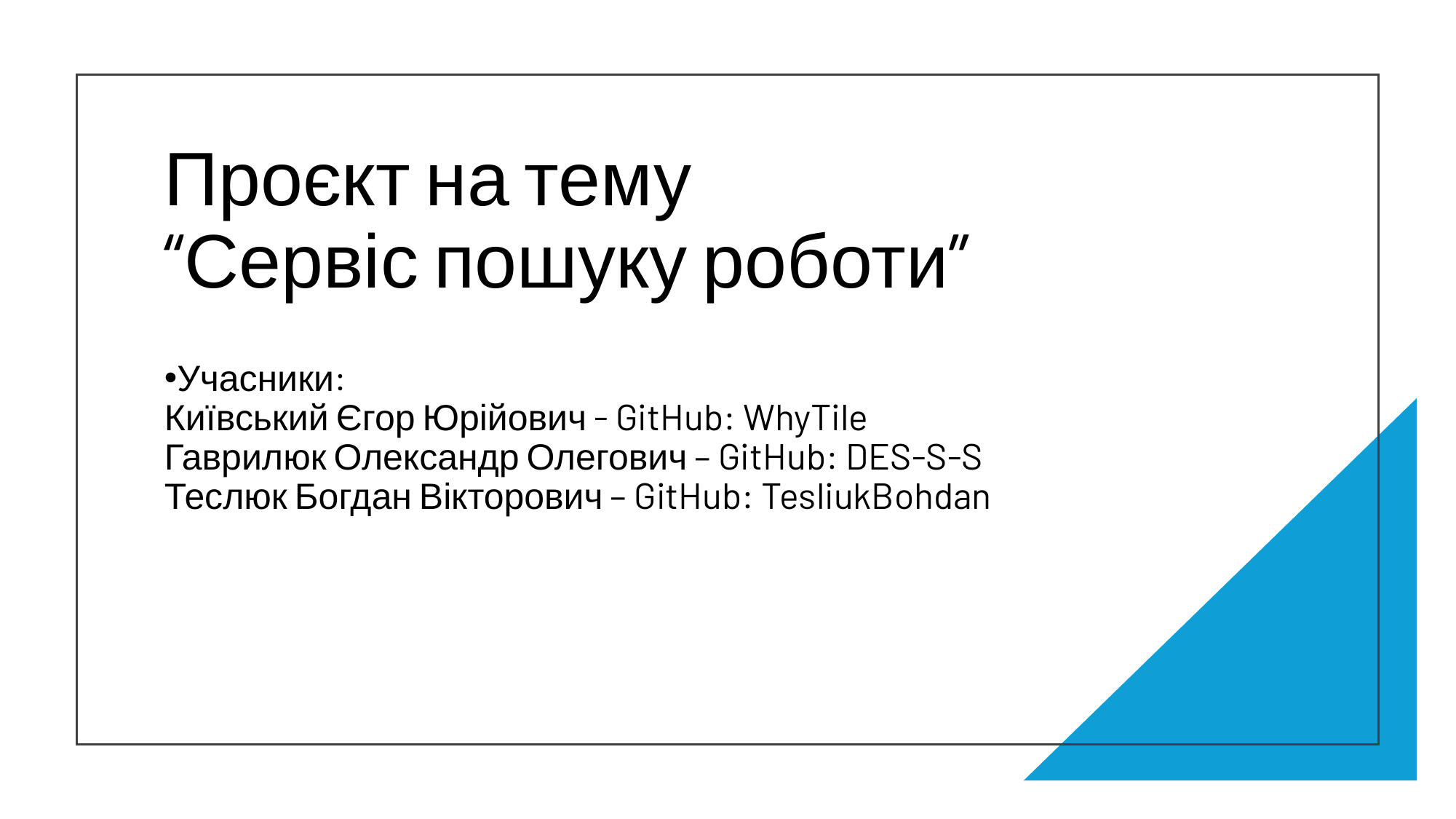

# Проєкт на тему “Сервіс пошуку роботи”
Учасники:
Київський Єгор Юрійович - GitHub: WhyTile
Гаврилюк Олександр Олегович – GitHub: DES-S-S
Теслюк Богдан Вікторович – GitHub: TesliukBohdan